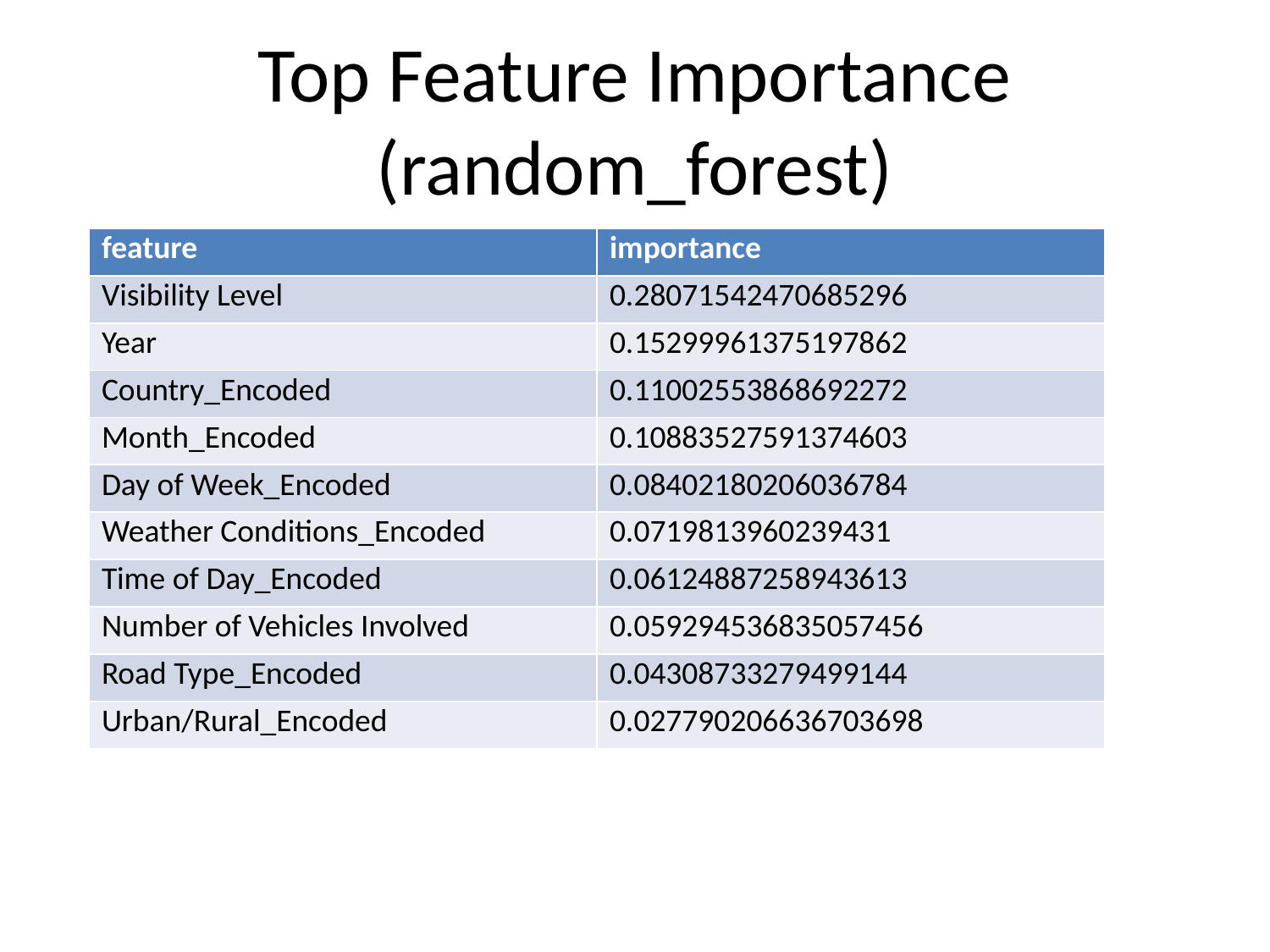

# Top Feature Importance (random_forest)
| feature | importance |
| --- | --- |
| Visibility Level | 0.28071542470685296 |
| Year | 0.15299961375197862 |
| Country\_Encoded | 0.11002553868692272 |
| Month\_Encoded | 0.10883527591374603 |
| Day of Week\_Encoded | 0.08402180206036784 |
| Weather Conditions\_Encoded | 0.0719813960239431 |
| Time of Day\_Encoded | 0.06124887258943613 |
| Number of Vehicles Involved | 0.059294536835057456 |
| Road Type\_Encoded | 0.04308733279499144 |
| Urban/Rural\_Encoded | 0.027790206636703698 |